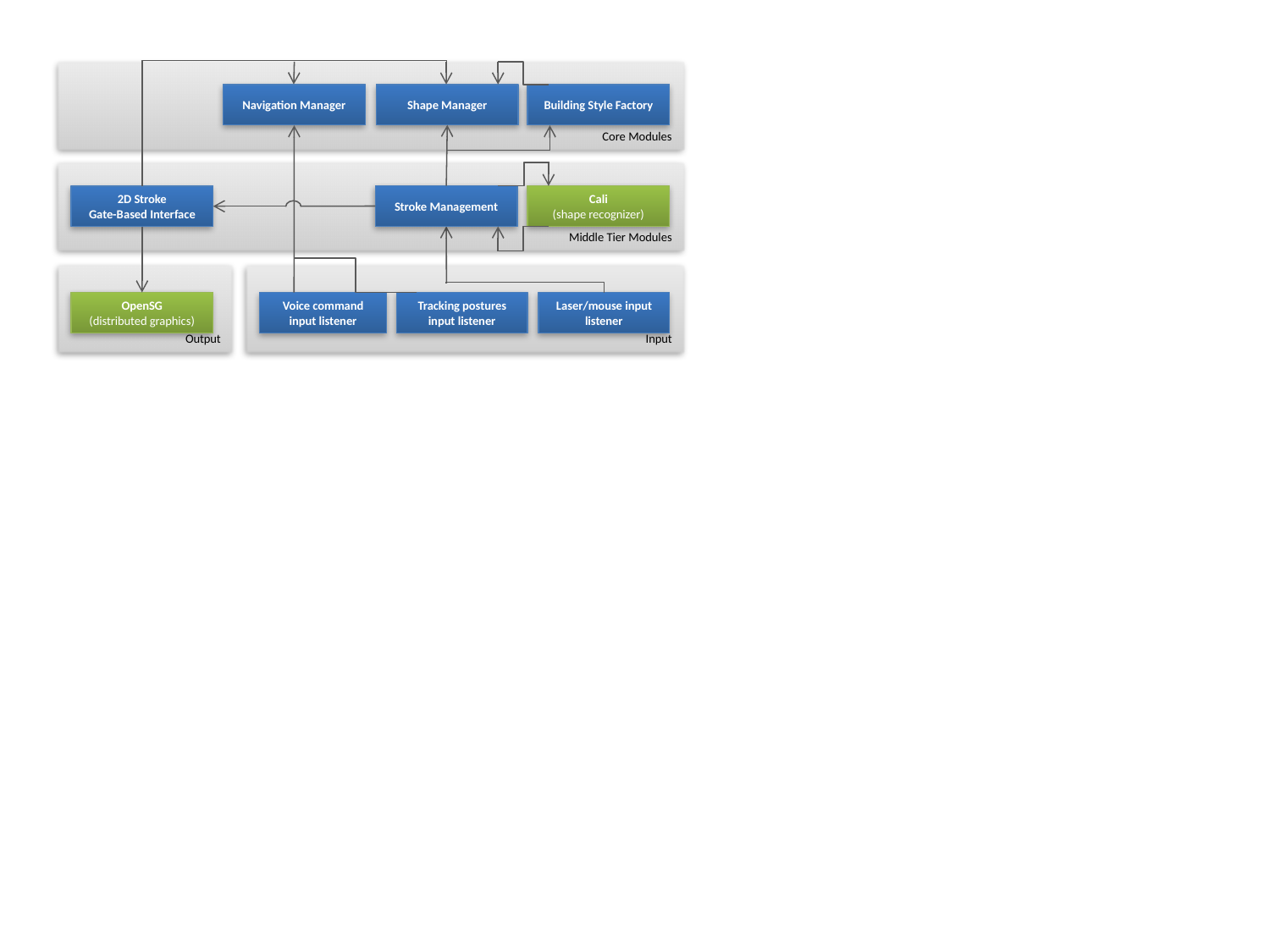

Core Modules
Navigation Manager
Shape Manager
Building Style Factory

Middle Tier Modules
Stroke Management
Cali
(shape recognizer)
2D Stroke
Gate-Based Interface

Output

Input
OpenSG
(distributed graphics)
Voice command
input listener
Tracking postures input listener
Laser/mouse input listener